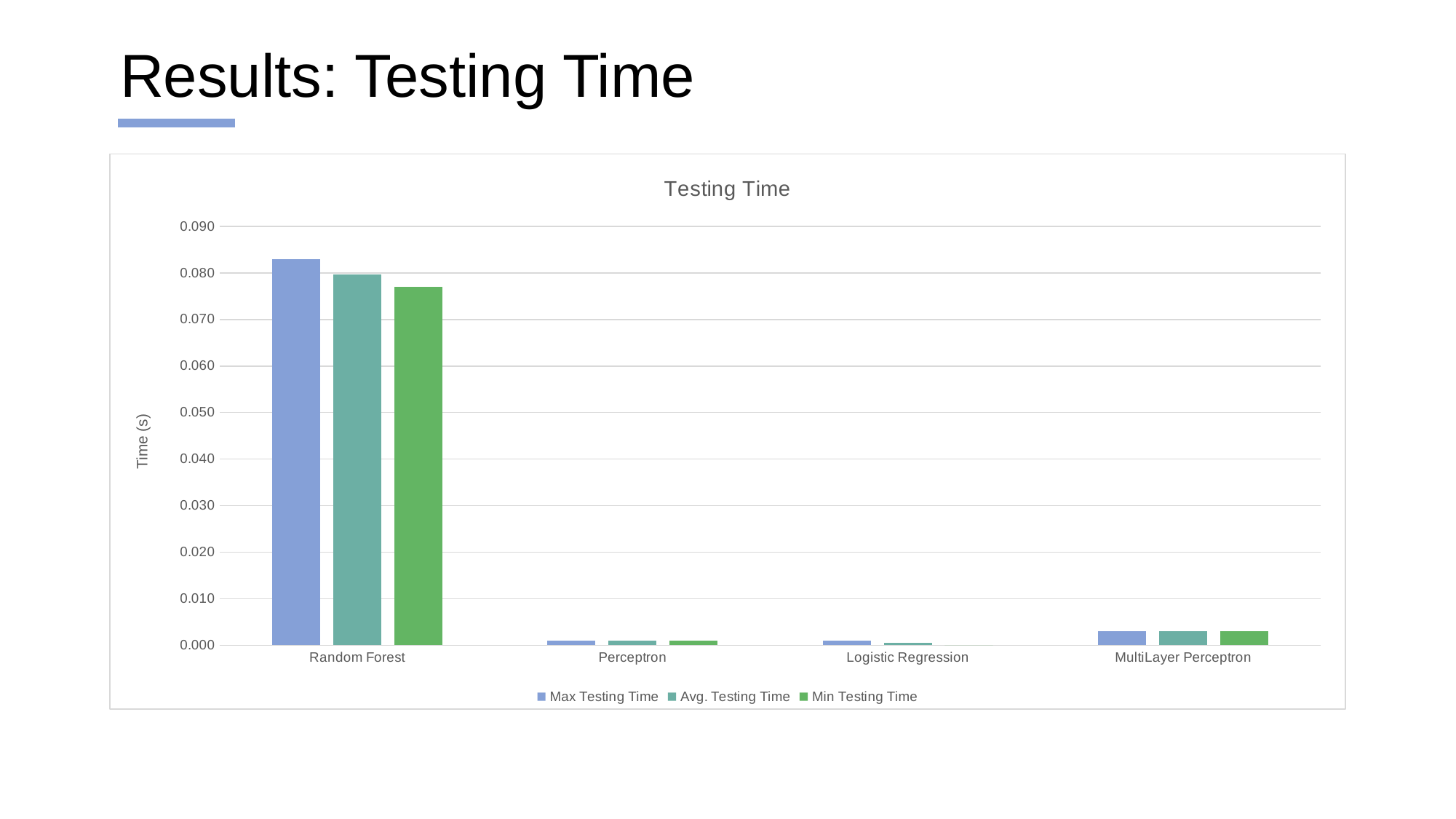

# Results: Testing Time

### Chart: Testing Time

| Category | Max Testing Time | Avg. Testing Time | Min Testing Time |
|---|---|---|---|
| Random Forest | 0.0830185413360595 | 0.07961766719818111 | 0.0770168304443359 |
| Perceptron | 0.00100111961364746 | 0.001000332832336422 | 0.000999212265014648 |
| Logistic Regression | 0.00100278854370117 | 0.0005002975463867179 | 0.0 |
| MultiLayer Perceptron | 0.00300192832946777 | 0.003000664710998531 | 0.00300025939941406 |